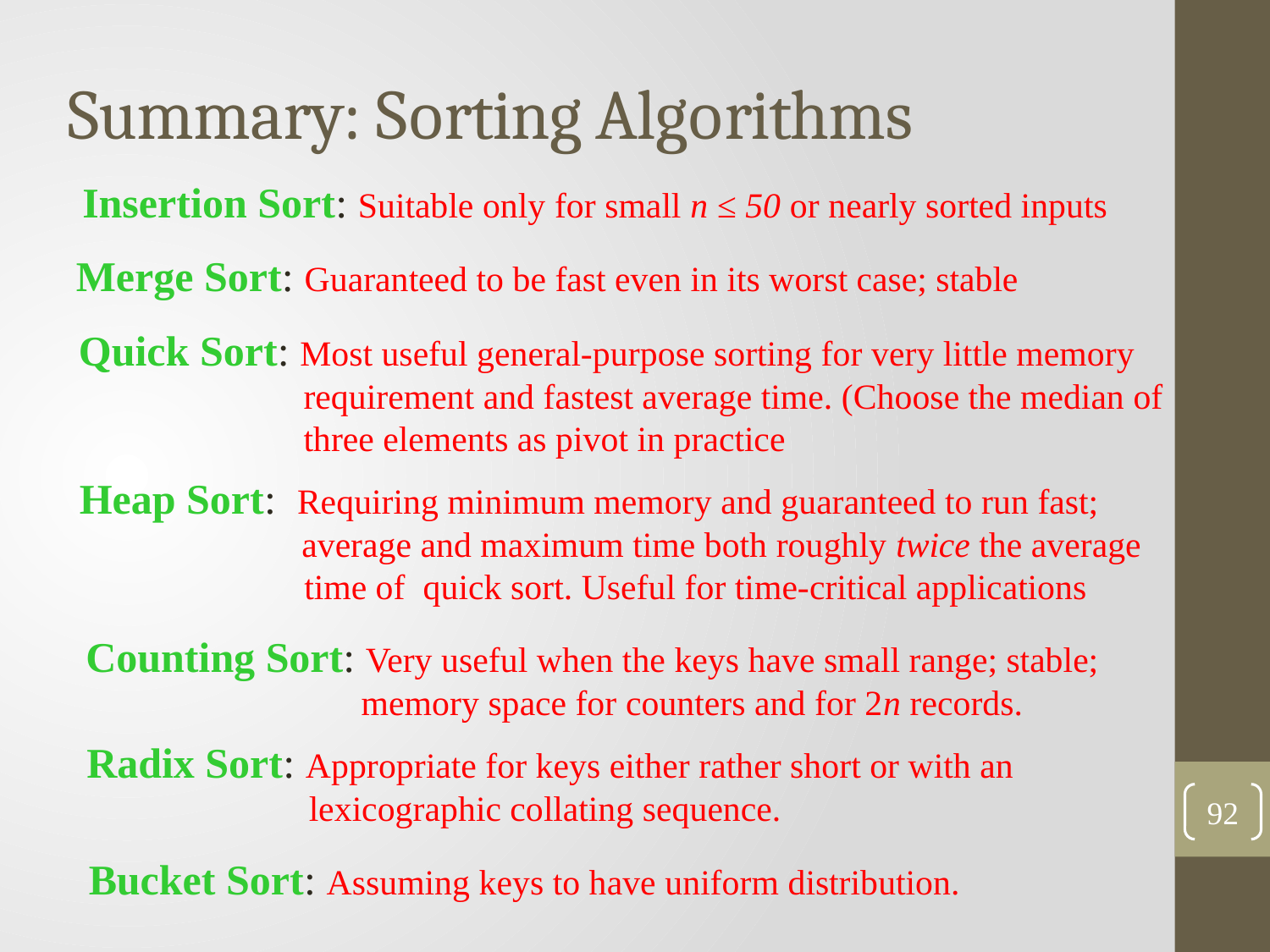

# Summary: Sorting Algorithms
Insertion Sort: Suitable only for small n ≤ 50 or nearly sorted inputs
Merge Sort: Guaranteed to be fast even in its worst case; stable
Quick Sort: Most useful general-purpose sorting for very little memory
	           requirement and fastest average time. (Choose the median of
	           three elements as pivot in practice
Heap Sort:  Requiring minimum memory and guaranteed to run fast;
                         average and maximum time both roughly twice the average
	           time of  quick sort. Useful for time-critical applications
Counting Sort: Very useful when the keys have small range; stable;
                               memory space for counters and for 2n records.
Radix Sort: Appropriate for keys either rather short or with an
                         lexicographic collating sequence.
92
Bucket Sort: Assuming keys to have uniform distribution.